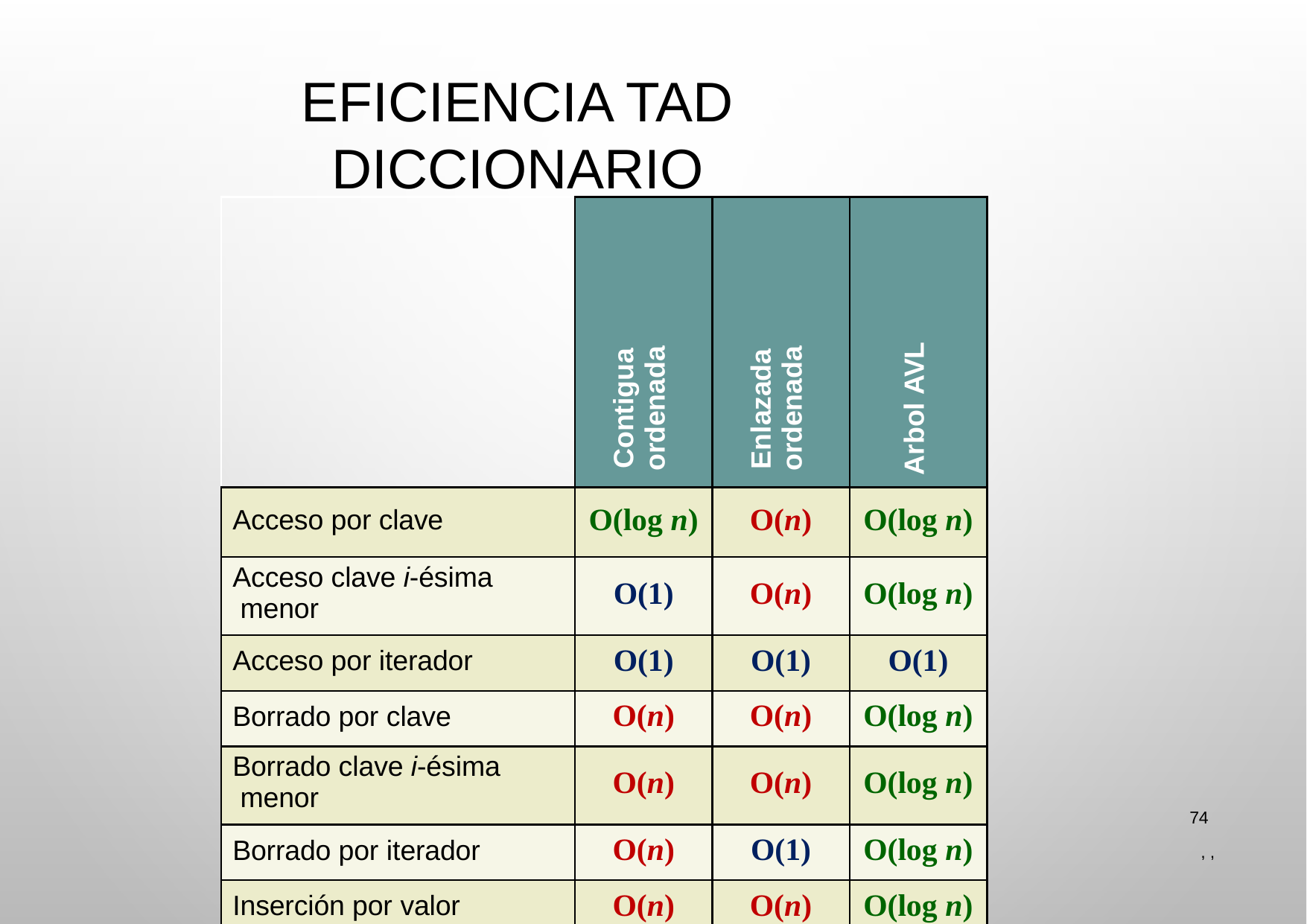

# Eficiencia TAD Diccionario
|  | Contigua ordenada | Enlazada ordenada | Arbol AVL |
| --- | --- | --- | --- |
| Acceso por clave | O(log n) | O(n) | O(log n) |
| Acceso clave i-ésima menor | O(1) | O(n) | O(log n) |
| Acceso por iterador | O(1) | O(1) | O(1) |
| Borrado por clave | O(n) | O(n) | O(log n) |
| Borrado clave i-ésima menor | O(n) | O(n) | O(log n) |
| Borrado por iterador | O(n) | O(1) | O(log n) |
| Inserción por valor | O(n) | O(n) | O(log n) |
74

 , ,